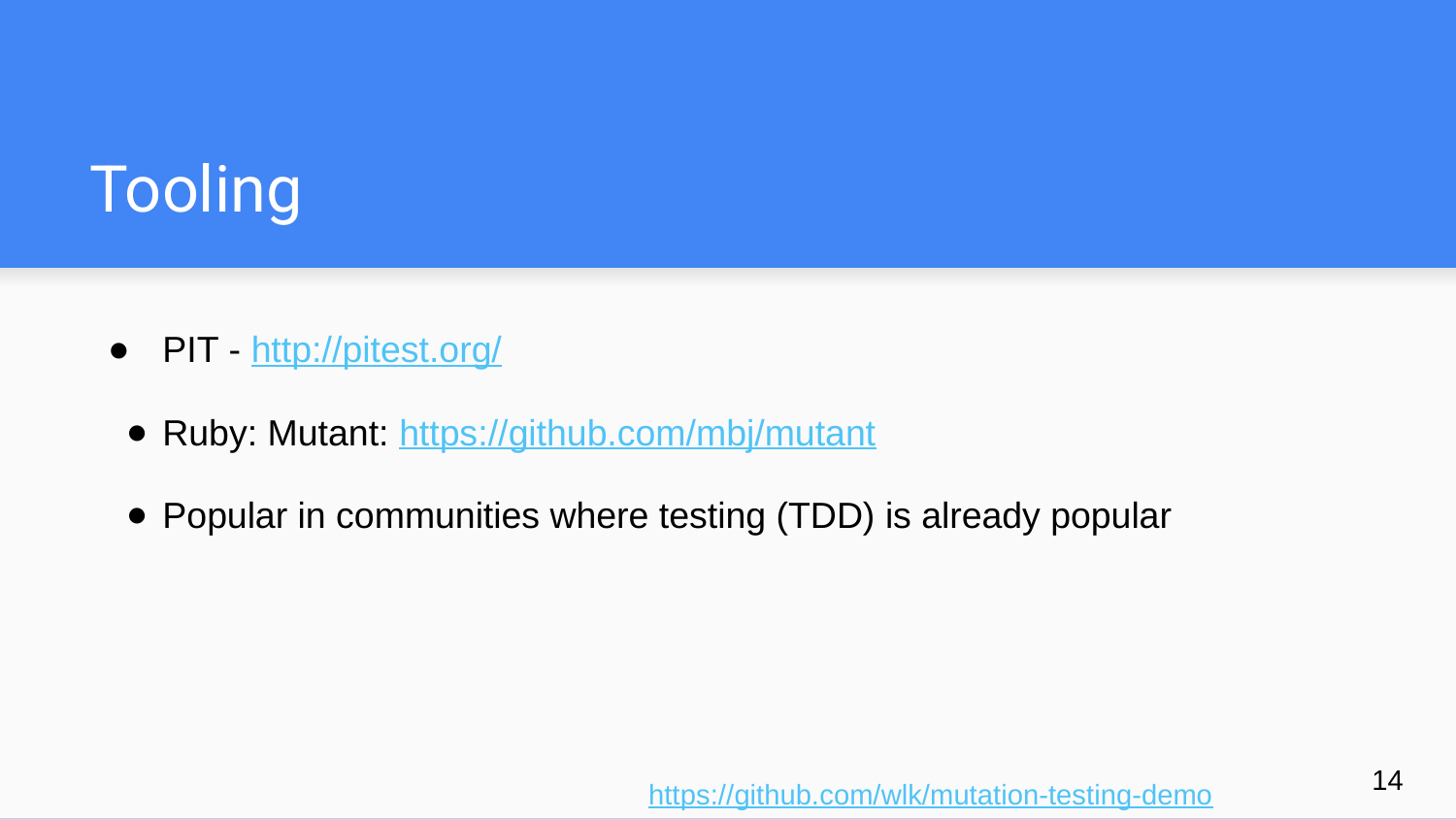

# Tooling
PIT - http://pitest.org/
Ruby: Mutant: https://github.com/mbj/mutant
Popular in communities where testing (TDD) is already popular

14